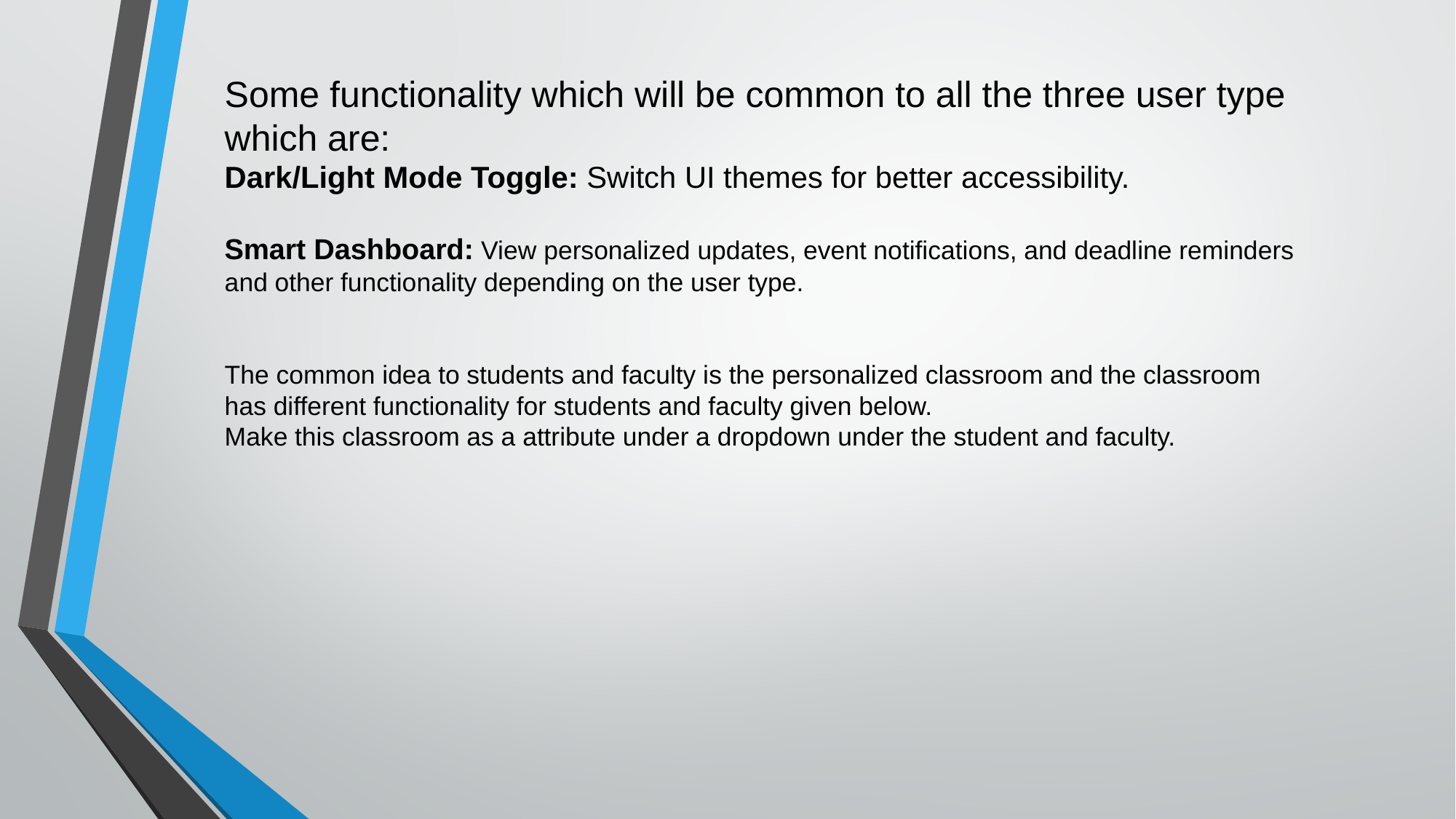

Some functionality which will be common to all the three user type which are:
Dark/Light Mode Toggle: Switch UI themes for better accessibility.

Smart Dashboard: View personalized updates, event notifications, and deadline reminders and other functionality depending on the user type.

The common idea to students and faculty is the personalized classroom and the classroom has different functionality for students and faculty given below.
Make this classroom as a attribute under a dropdown under the student and faculty.